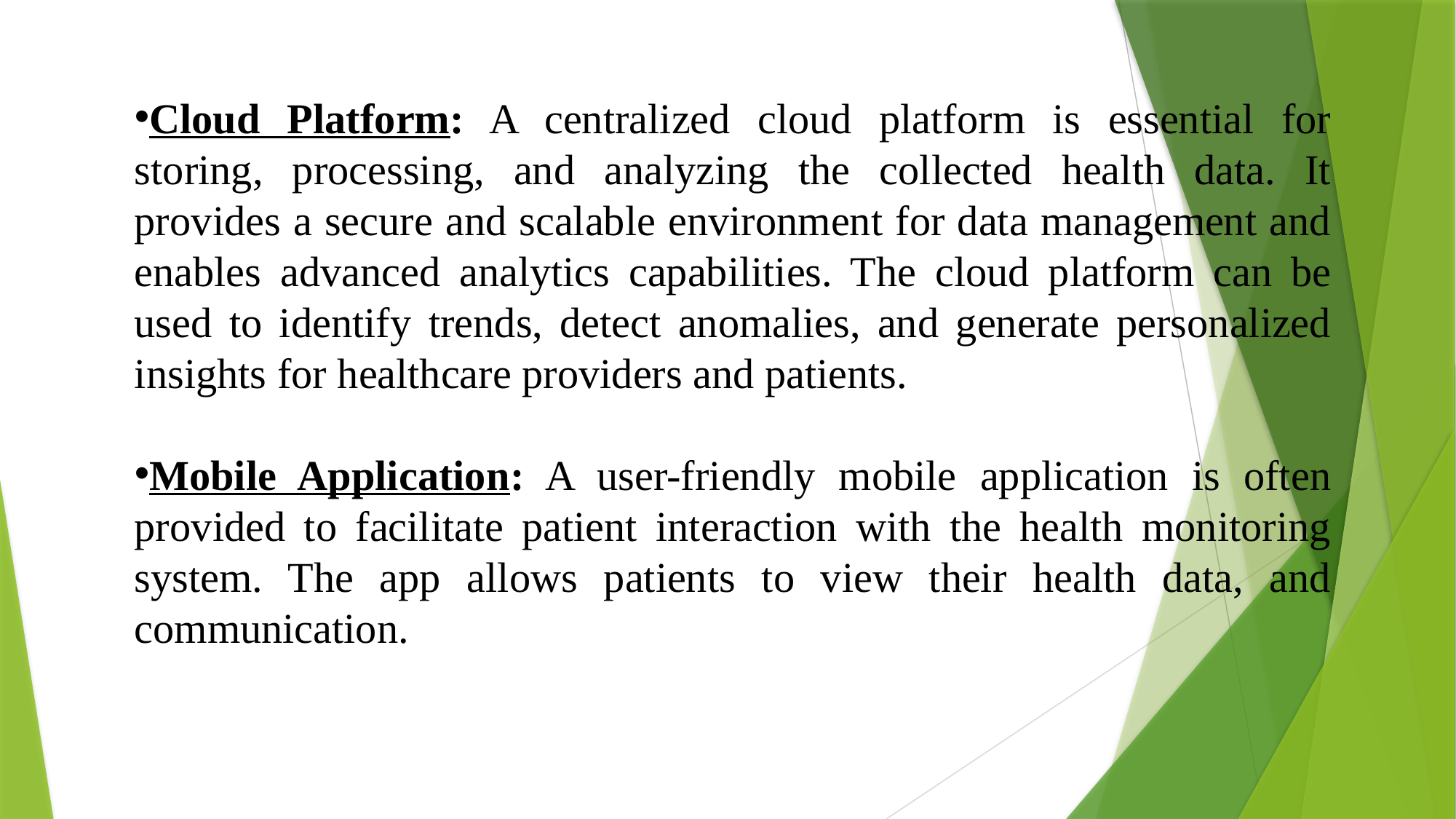

Cloud Platform: A centralized cloud platform is essential for storing, processing, and analyzing the collected health data. It provides a secure and scalable environment for data management and enables advanced analytics capabilities. The cloud platform can be used to identify trends, detect anomalies, and generate personalized insights for healthcare providers and patients.

Mobile Application: A user-friendly mobile application is often provided to facilitate patient interaction with the health monitoring system. The app allows patients to view their health data, and communication.